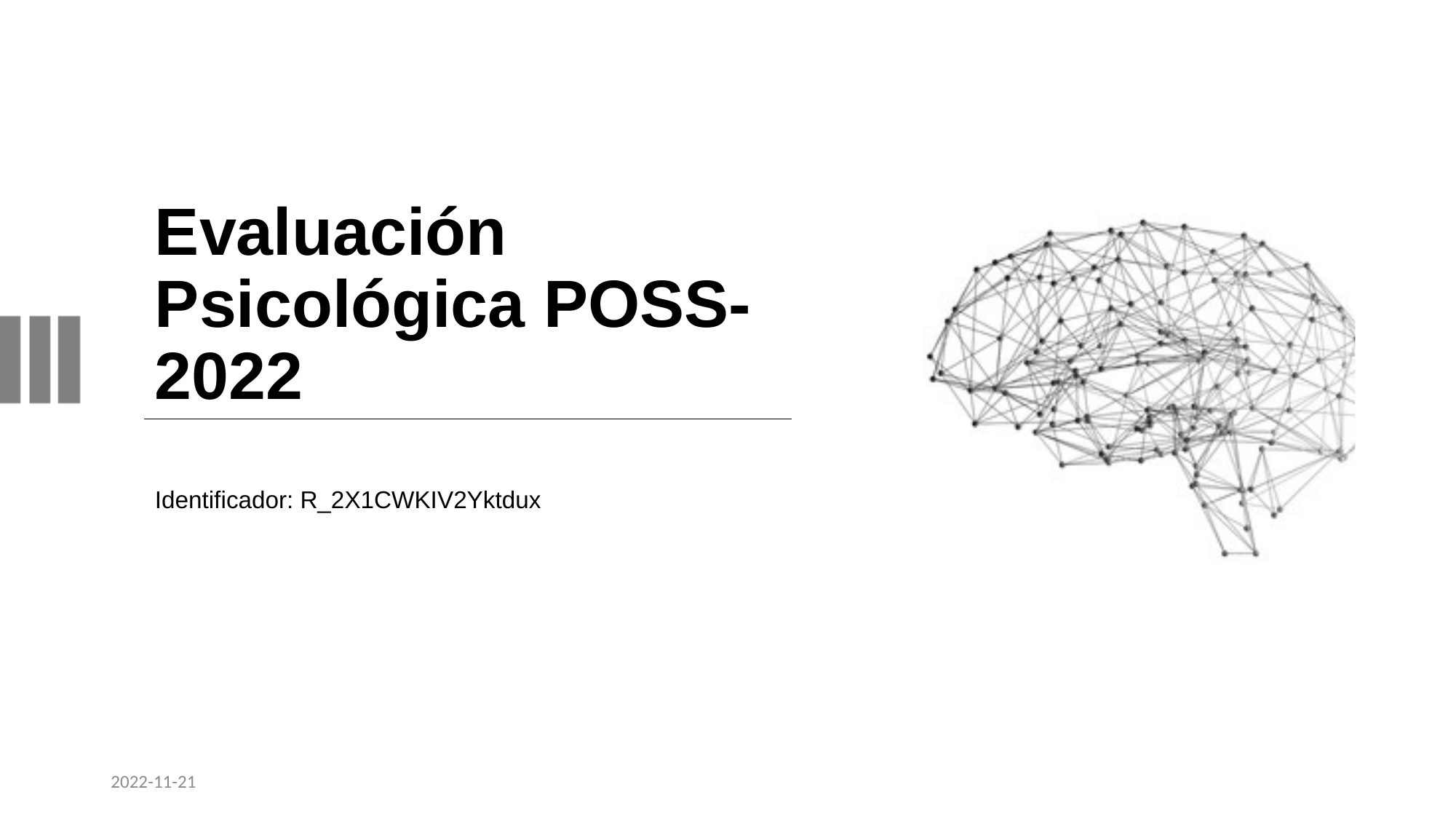

# Evaluación Psicológica POSS-2022
Identificador: R_2X1CWKIV2Yktdux
2022-11-21